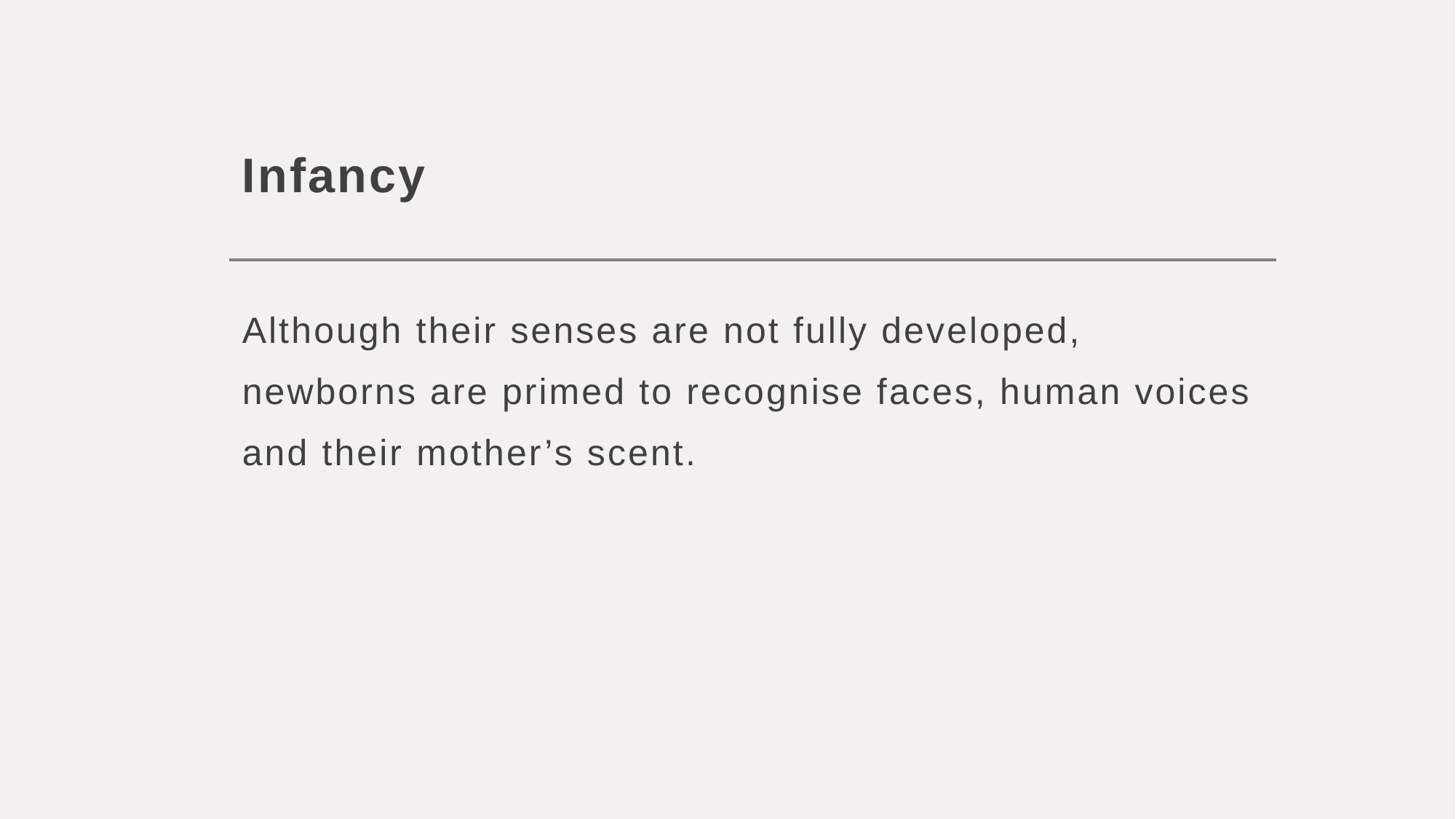

# Infancy
Although their senses are not fully developed, newborns are primed to recognise faces, human voices and their mother’s scent.